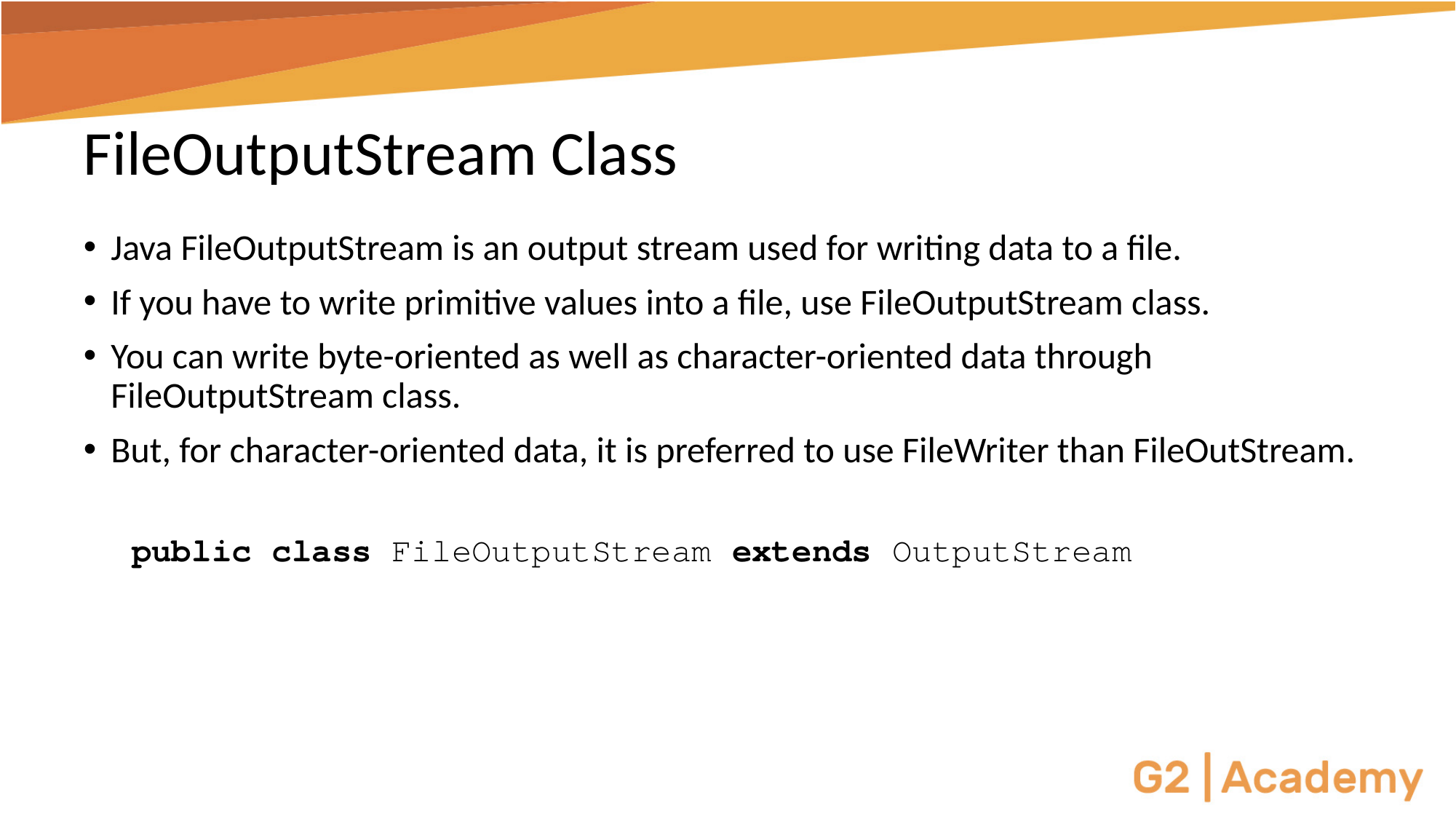

# FileOutputStream Class
Java FileOutputStream is an output stream used for writing data to a file.
If you have to write primitive values into a file, use FileOutputStream class.
You can write byte-oriented as well as character-oriented data through FileOutputStream class.
But, for character-oriented data, it is preferred to use FileWriter than FileOutStream.

public class FileOutputStream extends OutputStream